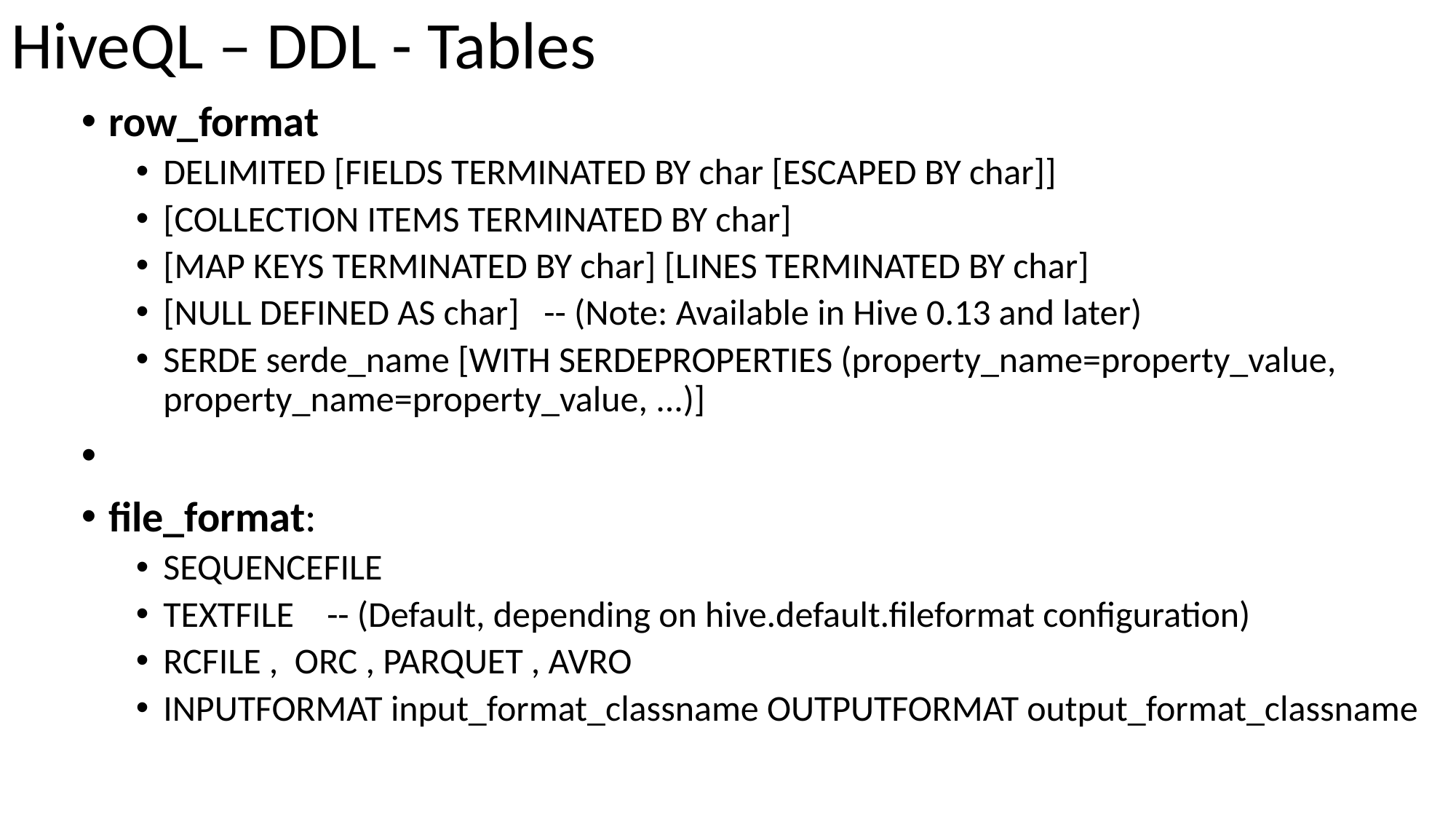

# HiveQL – DDL - Tables
row_format
DELIMITED [FIELDS TERMINATED BY char [ESCAPED BY char]]
[COLLECTION ITEMS TERMINATED BY char]
[MAP KEYS TERMINATED BY char] [LINES TERMINATED BY char]
[NULL DEFINED AS char]   -- (Note: Available in Hive 0.13 and later)
SERDE serde_name [WITH SERDEPROPERTIES (property_name=property_value, property_name=property_value, ...)]

file_format:
SEQUENCEFILE
TEXTFILE    -- (Default, depending on hive.default.fileformat configuration)
RCFILE ,  ORC , PARQUET , AVRO
INPUTFORMAT input_format_classname OUTPUTFORMAT output_format_classname